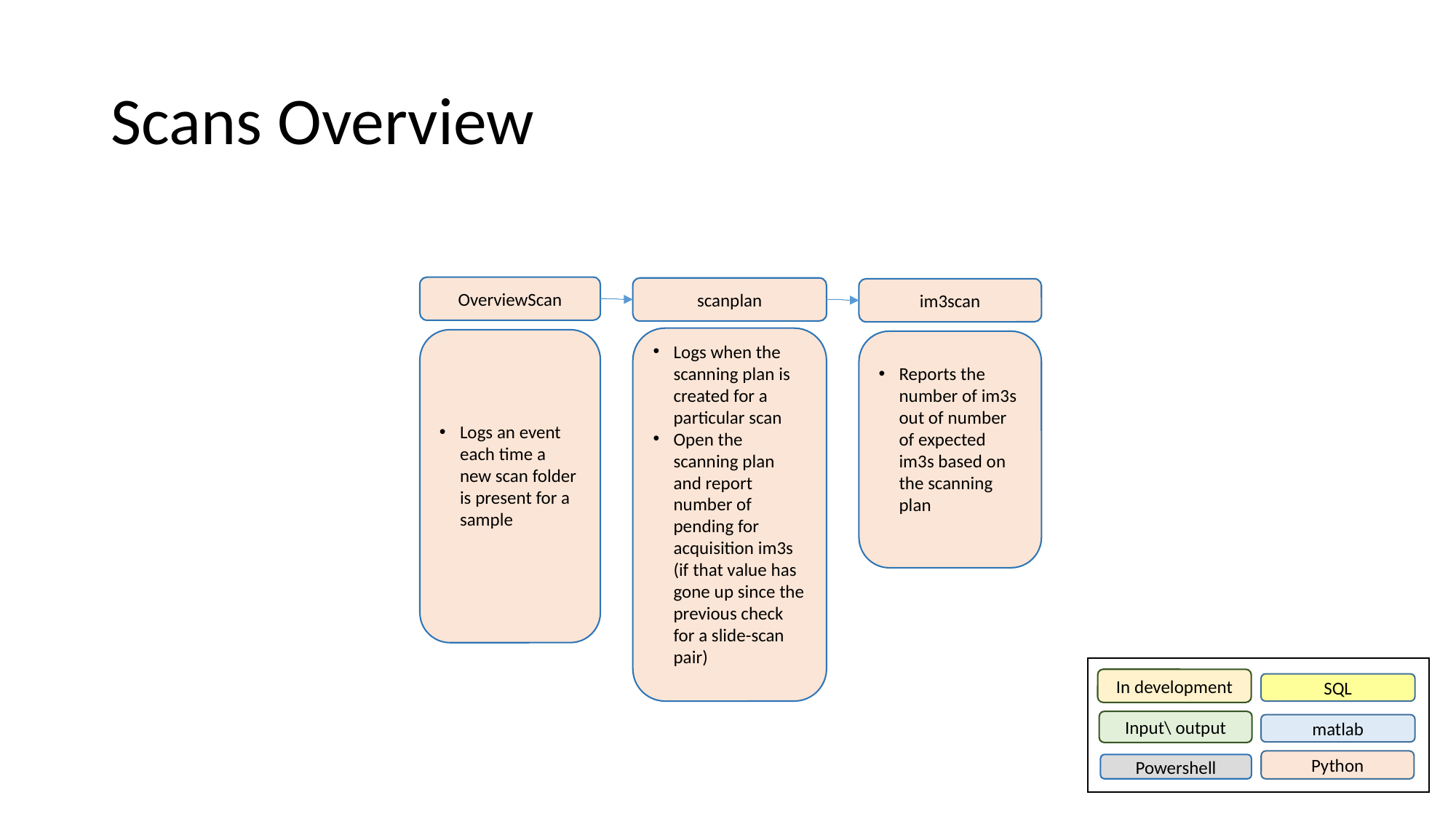

# Scans Overview
OverviewScan
scanplan
im3scan
Logs when the scanning plan is created for a particular scan
Open the scanning plan and report number of pending for acquisition im3s (if that value has gone up since the previous check for a slide-scan pair)

Logs an event each time a new scan folder is present for a sample

Reports the number of im3s out of number of expected im3s based on the scanning plan

In development
SQL
Input\ output
matlab
Python
Powershell